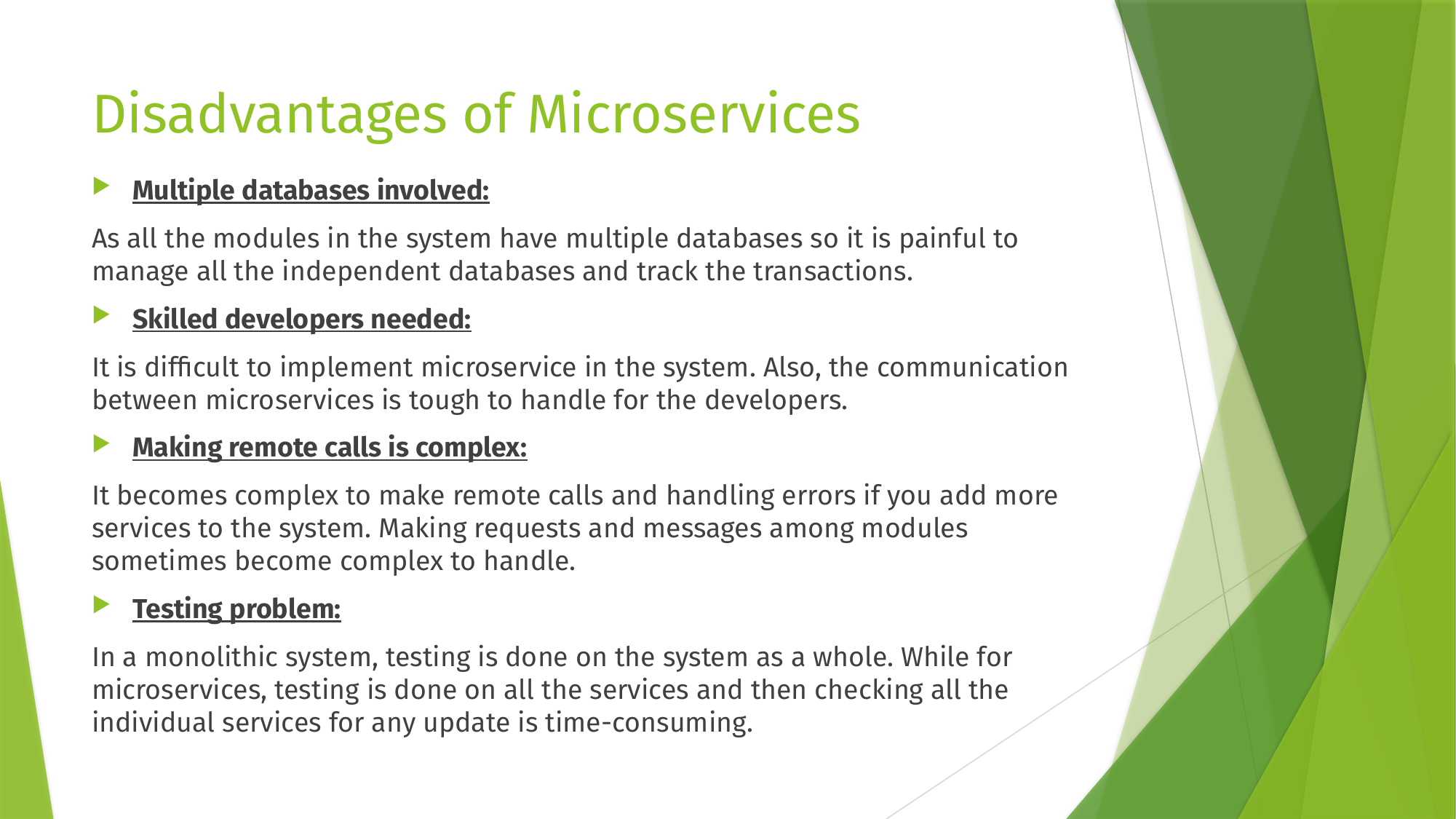

# Disadvantages of Microservices
Multiple databases involved:
As all the modules in the system have multiple databases so it is painful to manage all the independent databases and track the transactions.
Skilled developers needed:
It is difficult to implement microservice in the system. Also, the communication between microservices is tough to handle for the developers.
Making remote calls is complex:
It becomes complex to make remote calls and handling errors if you add more services to the system. Making requests and messages among modules sometimes become complex to handle.
Testing problem:
In a monolithic system, testing is done on the system as a whole. While for microservices, testing is done on all the services and then checking all the individual services for any update is time-consuming.